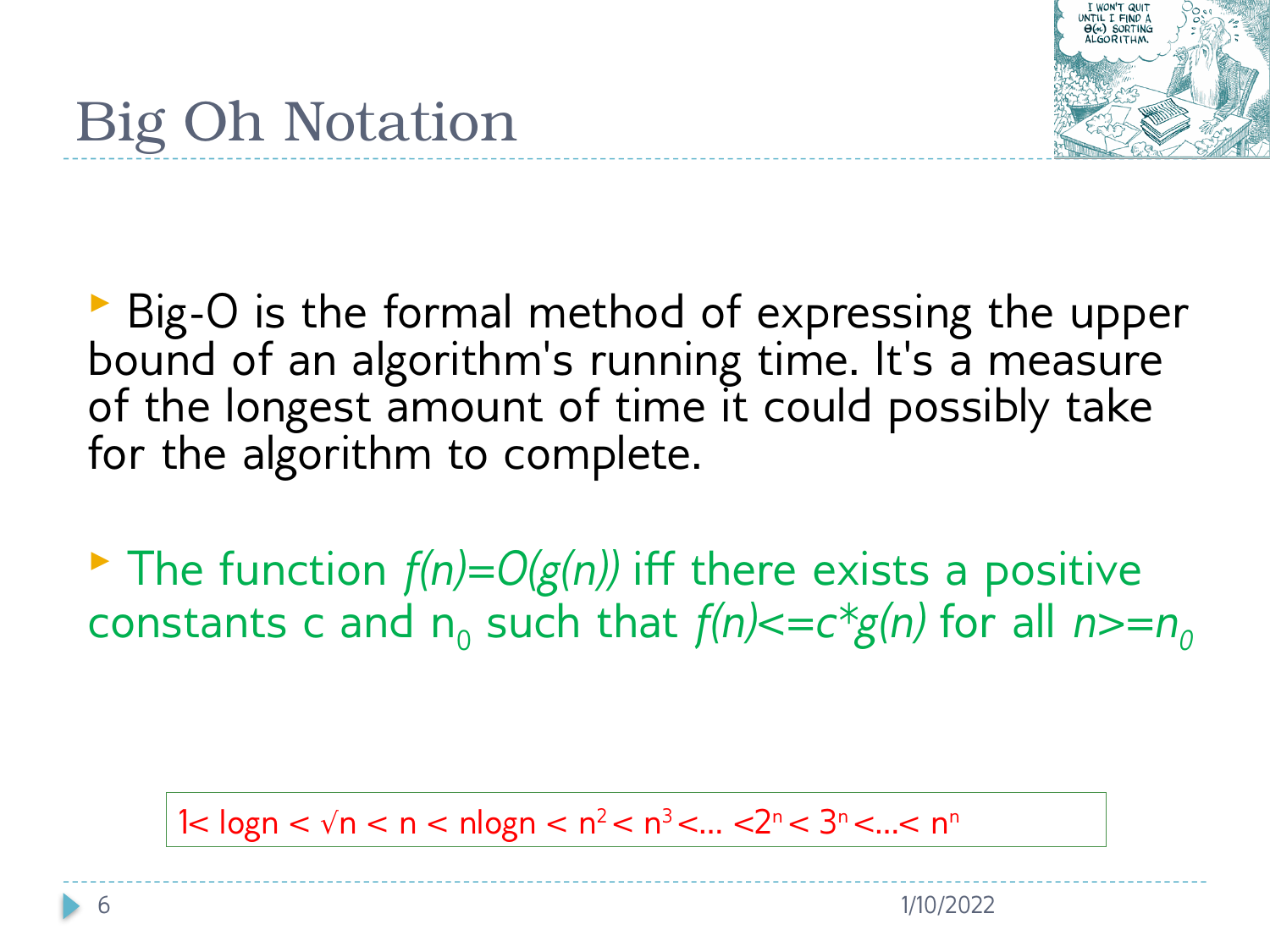

# Big Oh Notation
 Big-O is the formal method of expressing the upper bound of an algorithm's running time. It's a measure of the longest amount of time it could possibly take for the algorithm to complete.

 The function f(n)=O(g(n)) iff there exists a positive constants c and n0 such that f(n)<=c*g(n) for all n>=n0

1< logn < √n < n < nlogn < n2 < n3 <… <2n < 3n <…< nn
6
1/10/2022